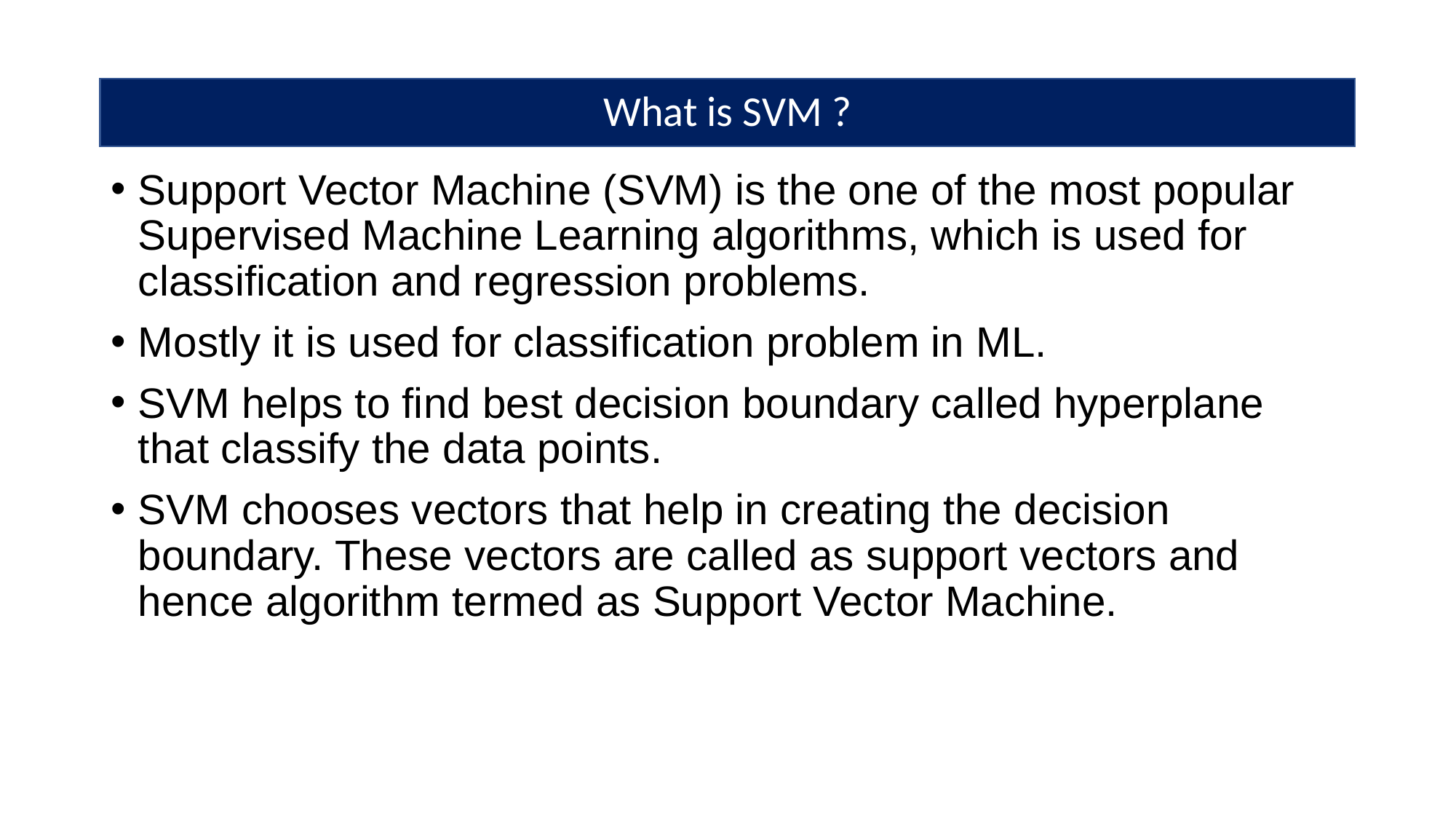

# What is SVM ?
Support Vector Machine (SVM) is the one of the most popular Supervised Machine Learning algorithms, which is used for classification and regression problems.
Mostly it is used for classification problem in ML.
SVM helps to find best decision boundary called hyperplane that classify the data points.
SVM chooses vectors that help in creating the decision boundary. These vectors are called as support vectors and hence algorithm termed as Support Vector Machine.